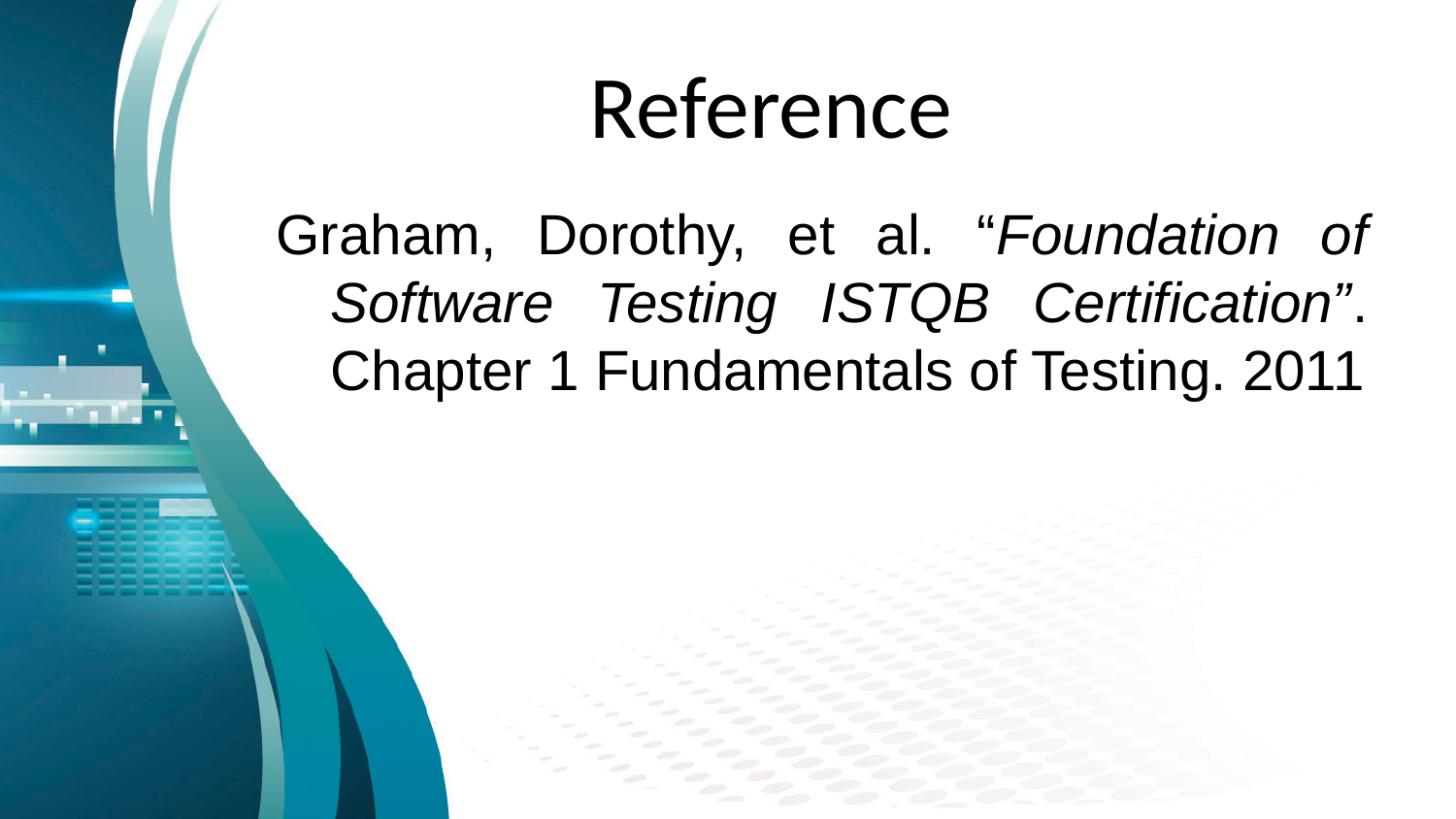

# Reference
Graham, Dorothy, et al. “Foundation of Software Testing ISTQB Certification”. Chapter 1 Fundamentals of Testing. 2011